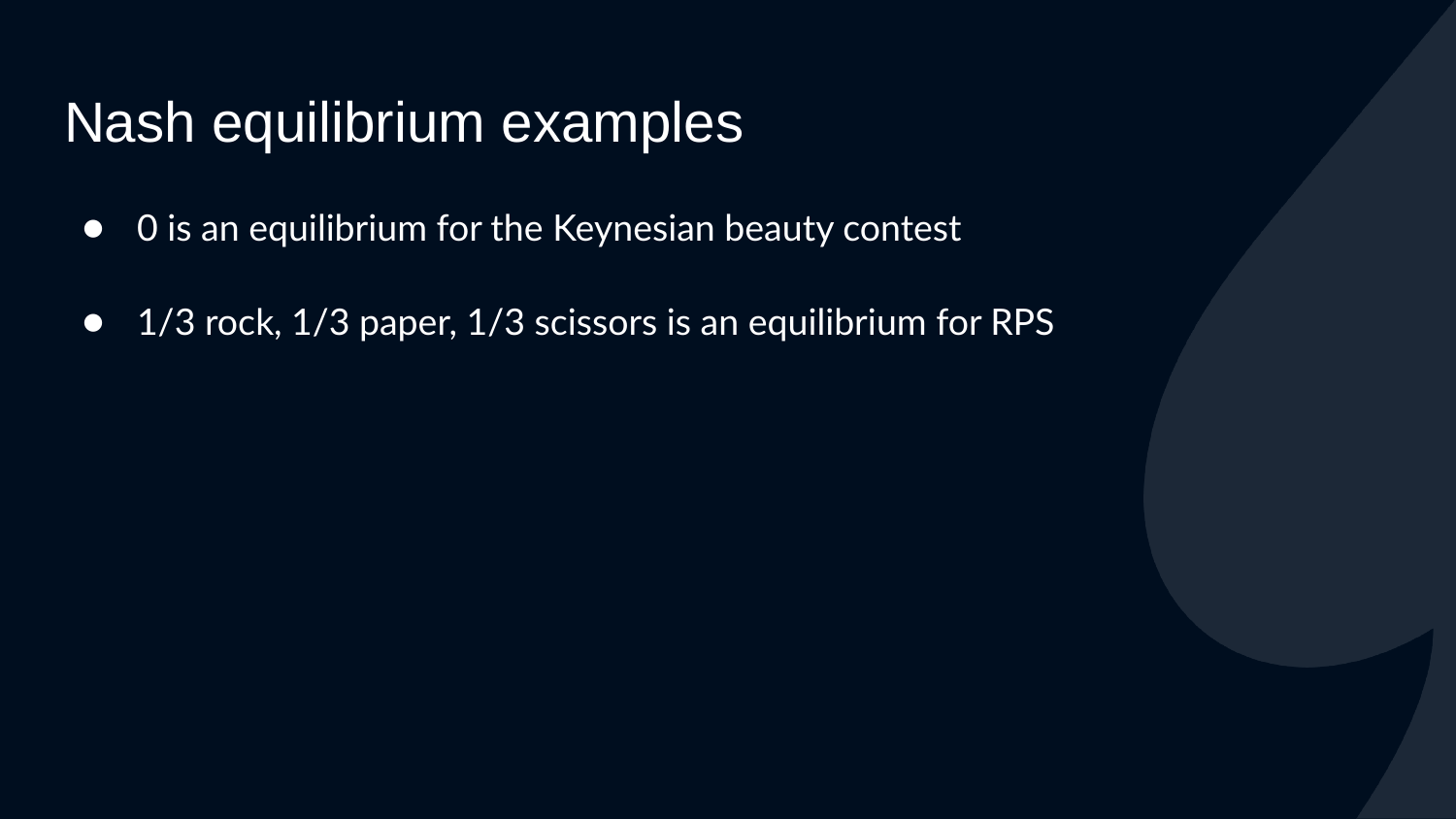

# Nash equilibrium examples
0 is an equilibrium for the Keynesian beauty contest
1/3 rock, 1/3 paper, 1/3 scissors is an equilibrium for RPS